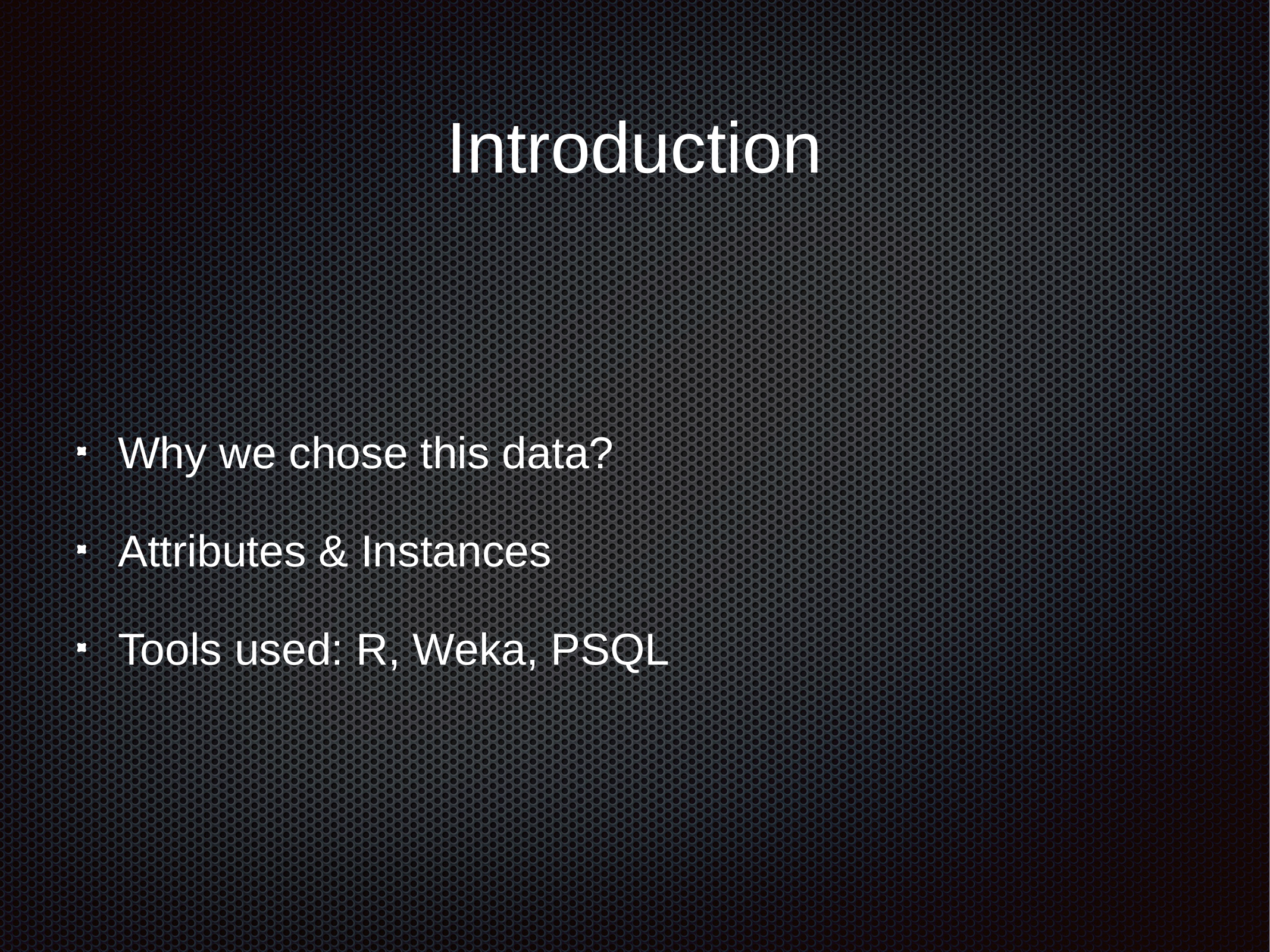

# Introduction
Why we chose this data?
Attributes & Instances
Tools used: R, Weka, PSQL